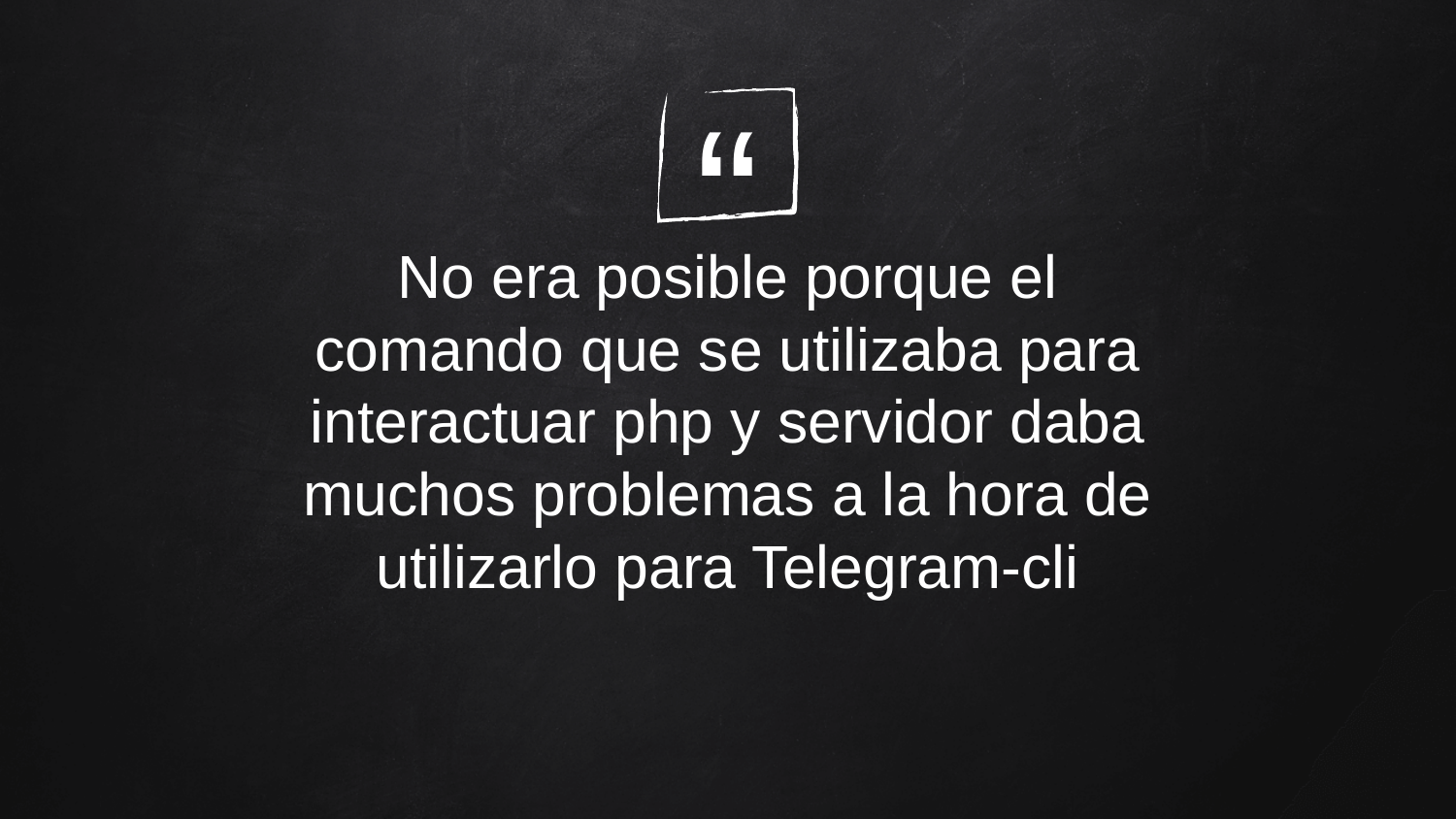

No era posible porque el comando que se utilizaba para interactuar php y servidor daba muchos problemas a la hora de utilizarlo para Telegram-cli